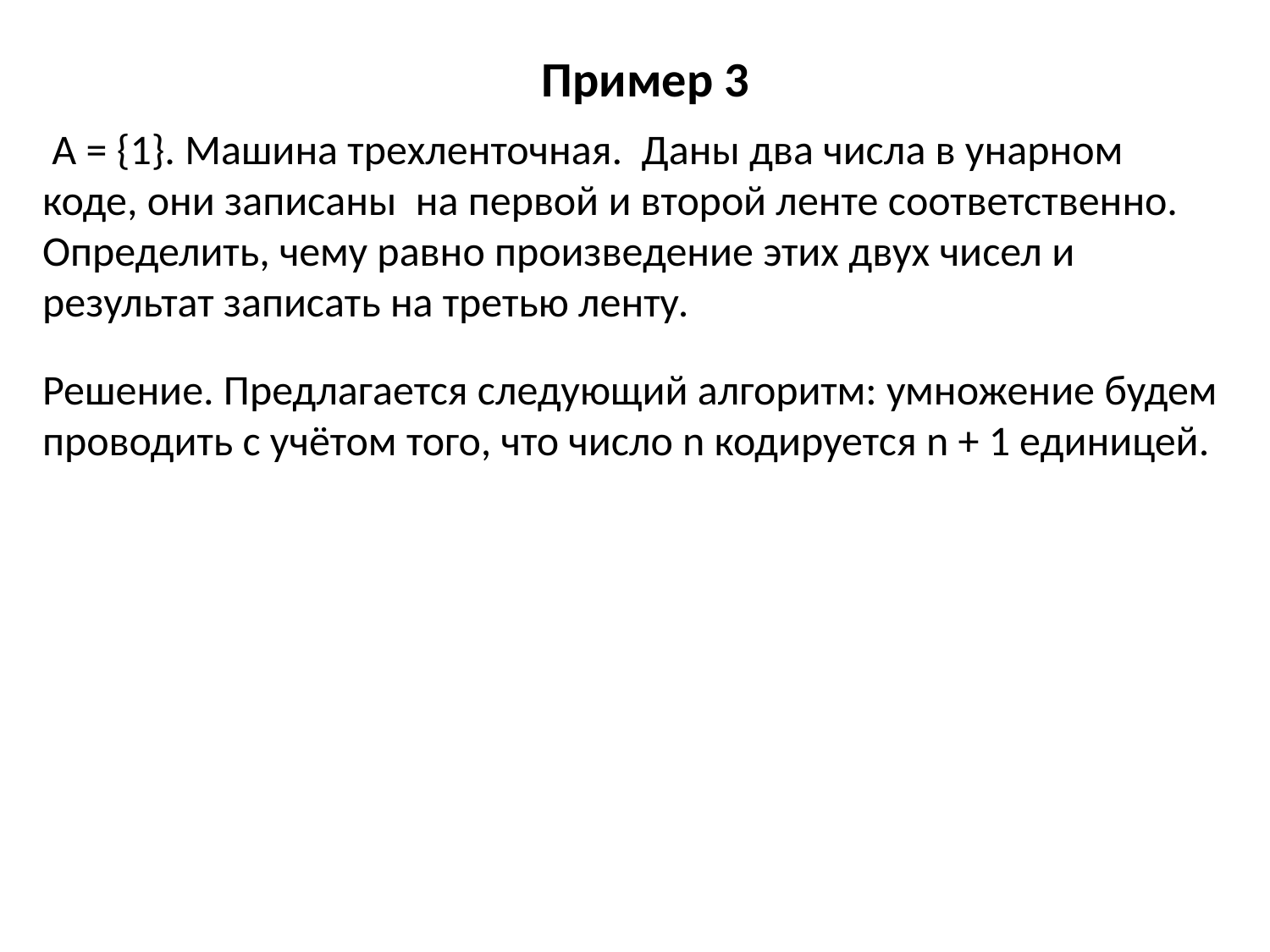

# Пример 3
 A = {1}. Машина трехленточная.  Даны два числа в унарном коде, они записаны  на первой и второй ленте соответственно. Определить, чему равно произведение этих двух чисел и результат записать на третью ленту.
Решение. Предлагается следующий алгоритм: умножение будем проводить с учётом того, что число n кодируется n + 1 единицей.